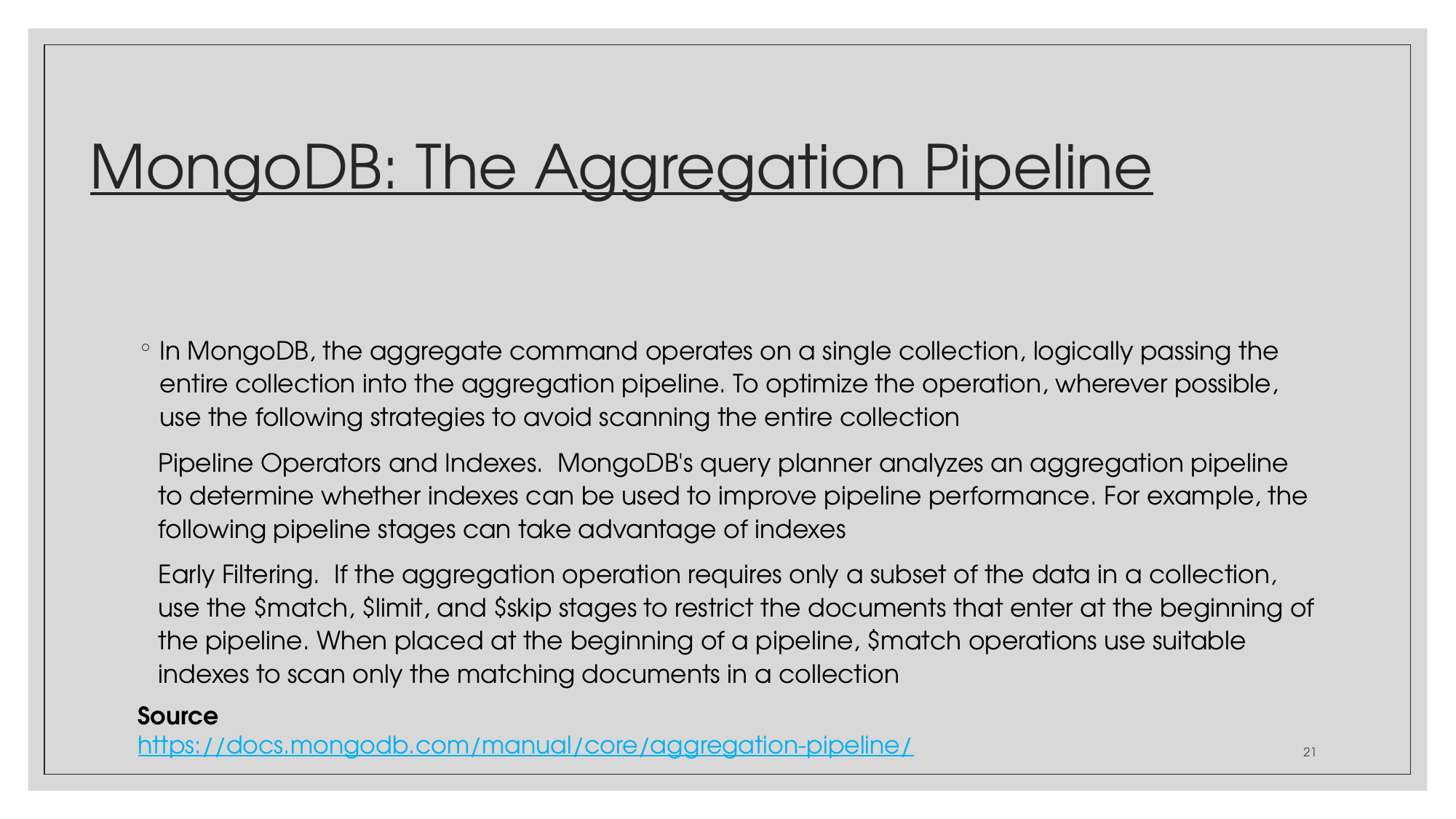

# MongoDB: The Aggregation Pipeline
In MongoDB, the aggregate command operates on a single collection, logically passing the entire collection into the aggregation pipeline. To optimize the operation, wherever possible, use the following strategies to avoid scanning the entire collection
Pipeline Operators and Indexes.  MongoDB's query planner analyzes an aggregation pipeline to determine whether indexes can be used to improve pipeline performance. For example, the following pipeline stages can take advantage of indexes
Early Filtering.  If the aggregation operation requires only a subset of the data in a collection, use the $match, $limit, and $skip stages to restrict the documents that enter at the beginning of the pipeline. When placed at the beginning of a pipeline, $match operations use suitable indexes to scan only the matching documents in a collection
Source
https://docs.mongodb.com/manual/core/aggregation-pipeline/
21